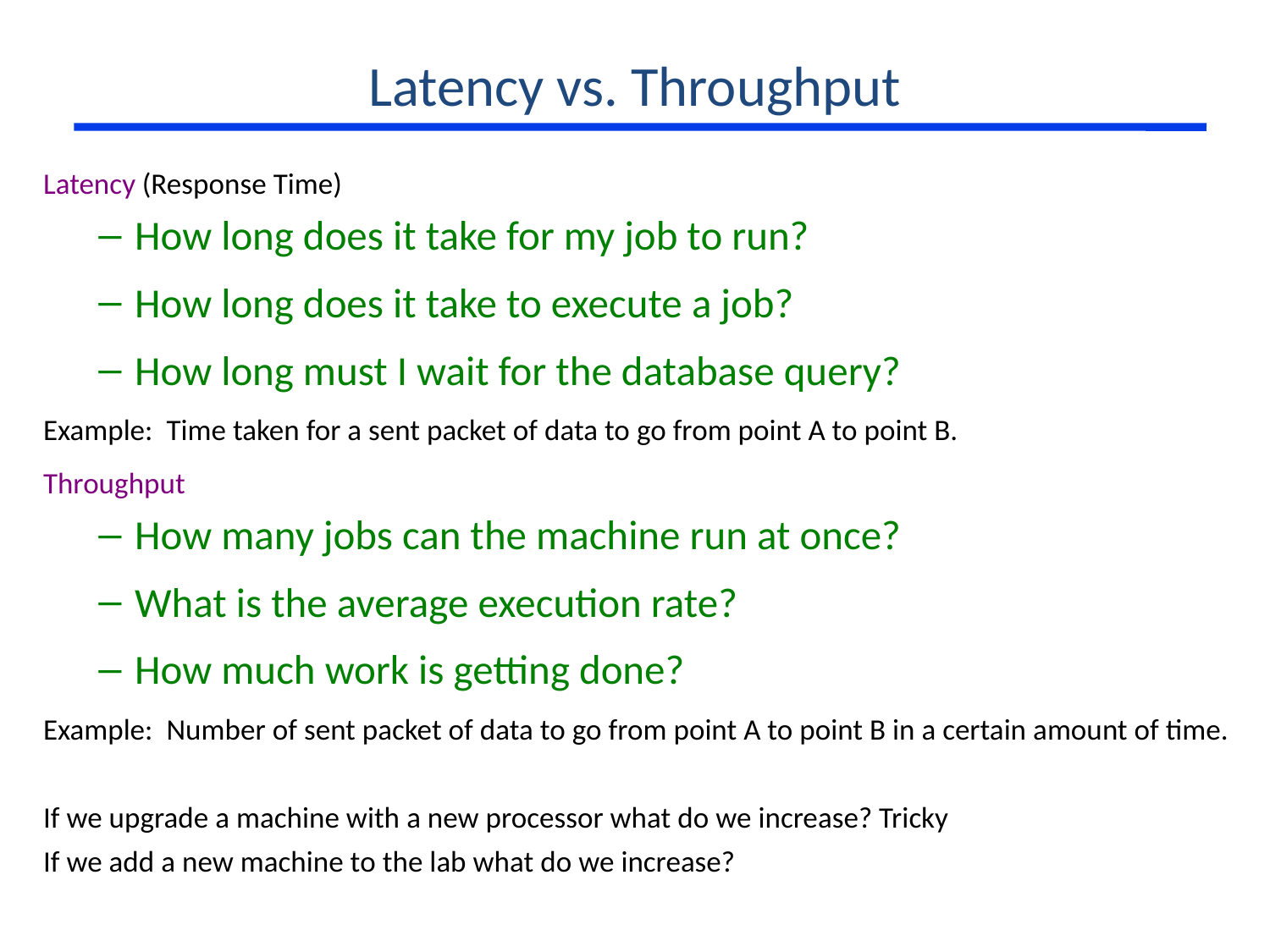

# Latency vs. Throughput

Latency (Response Time)
How long does it take for my job to run?
How long does it take to execute a job?
How long must I wait for the database query?
Example:  Time taken for a sent packet of data to go from point A to point B.
Throughput
How many jobs can the machine run at once?
What is the average execution rate?
How much work is getting done?
Example:  Number of sent packet of data to go from point A to point B in a certain amount of time.

If we upgrade a machine with a new processor what do we increase? Tricky
If we add a new machine to the lab what do we increase?